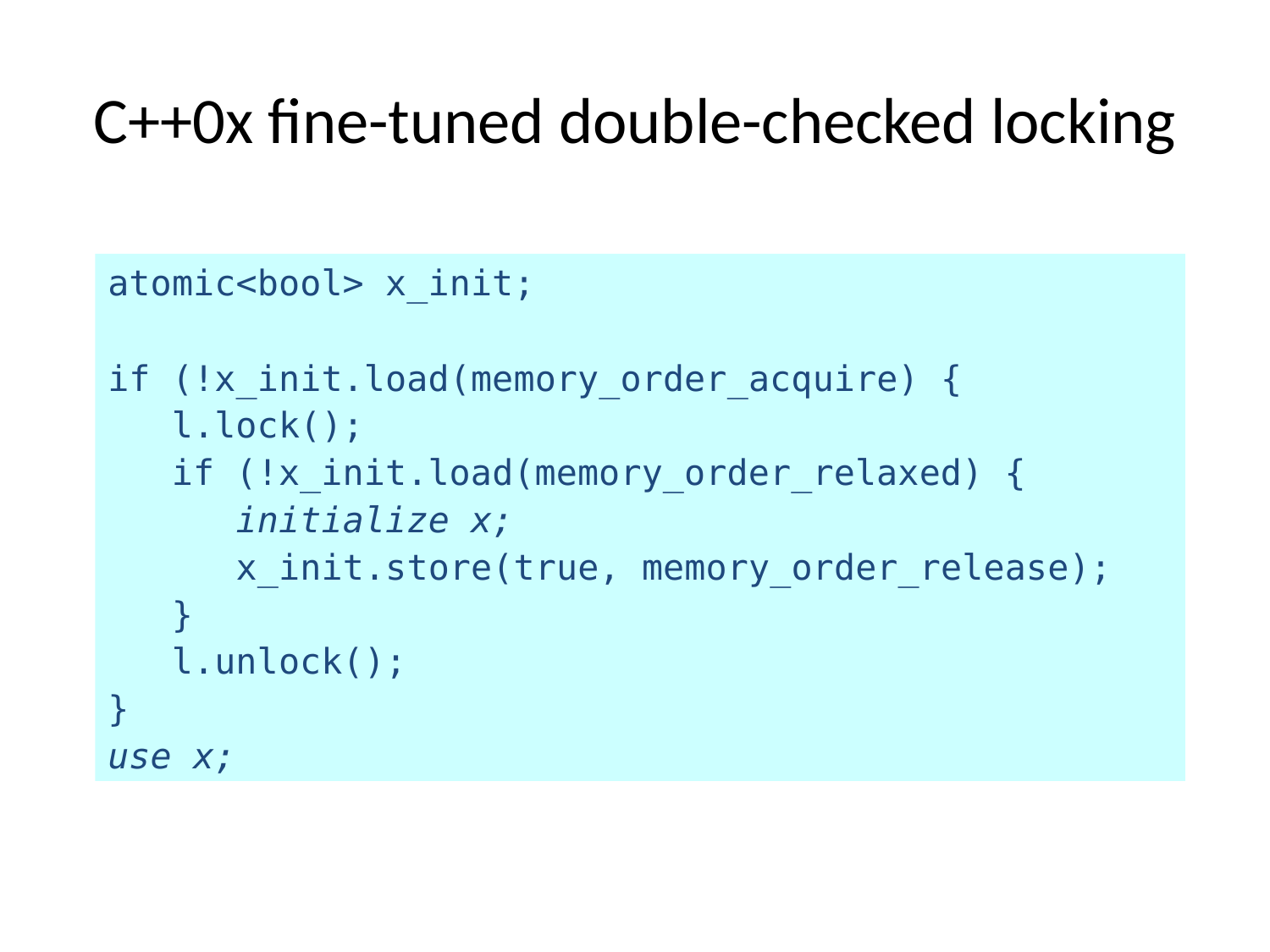

C++0x fine-tuned double-checked locking
atomic<bool> x_init;

if (!x_init.load(memory_order_acquire) {
   l.lock();
   if (!x_init.load(memory_order_relaxed) {
      initialize x;
      x_init.store(true, memory_order_release);
   }
   l.unlock();
}
use x;